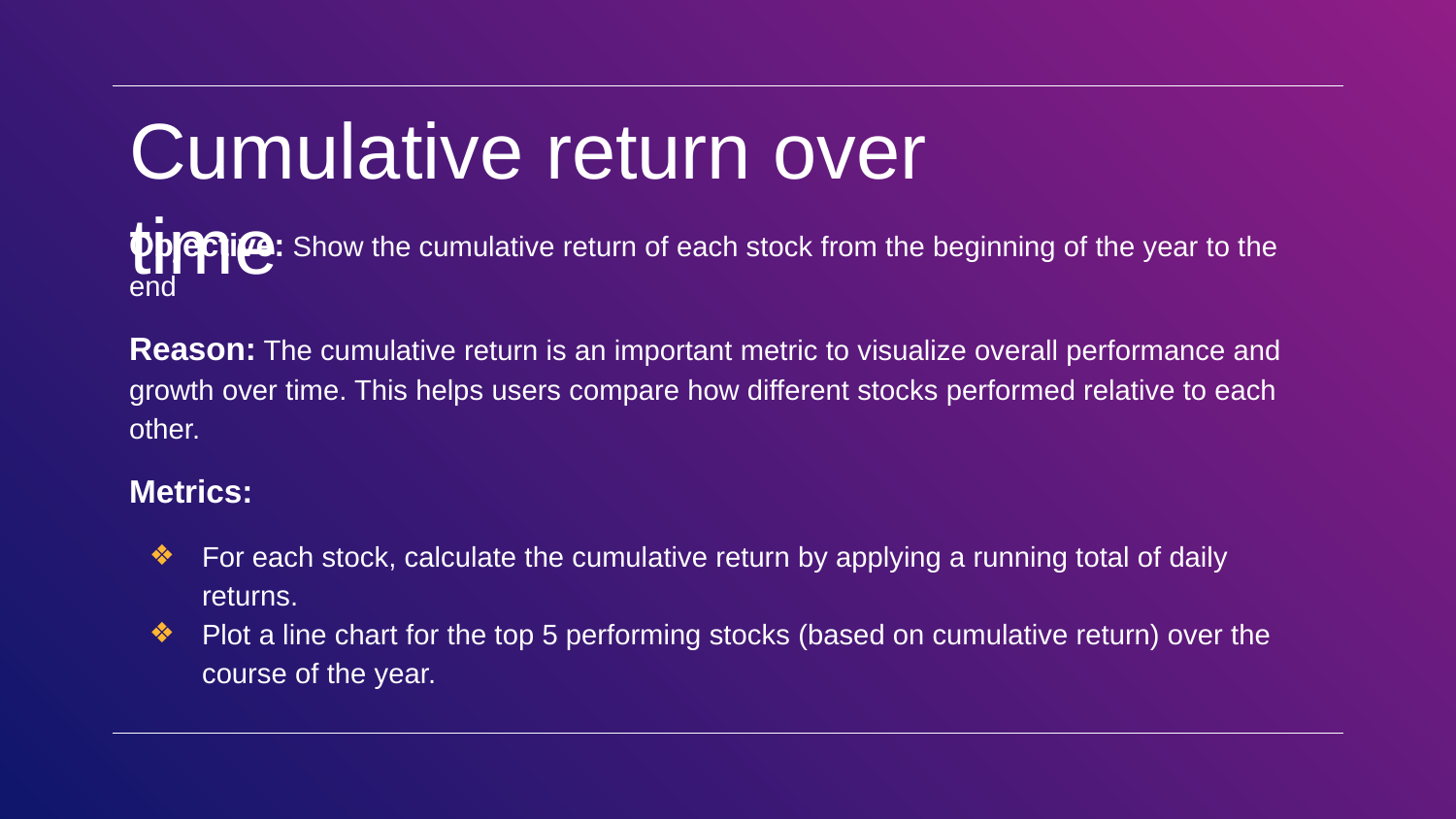

# Cumulative return over time
Objective: Show the cumulative return of each stock from the beginning of the year to the end
Reason: The cumulative return is an important metric to visualize overall performance and growth over time. This helps users compare how different stocks performed relative to each other.
Metrics:
For each stock, calculate the cumulative return by applying a running total of daily returns.
Plot a line chart for the top 5 performing stocks (based on cumulative return) over the course of the year.